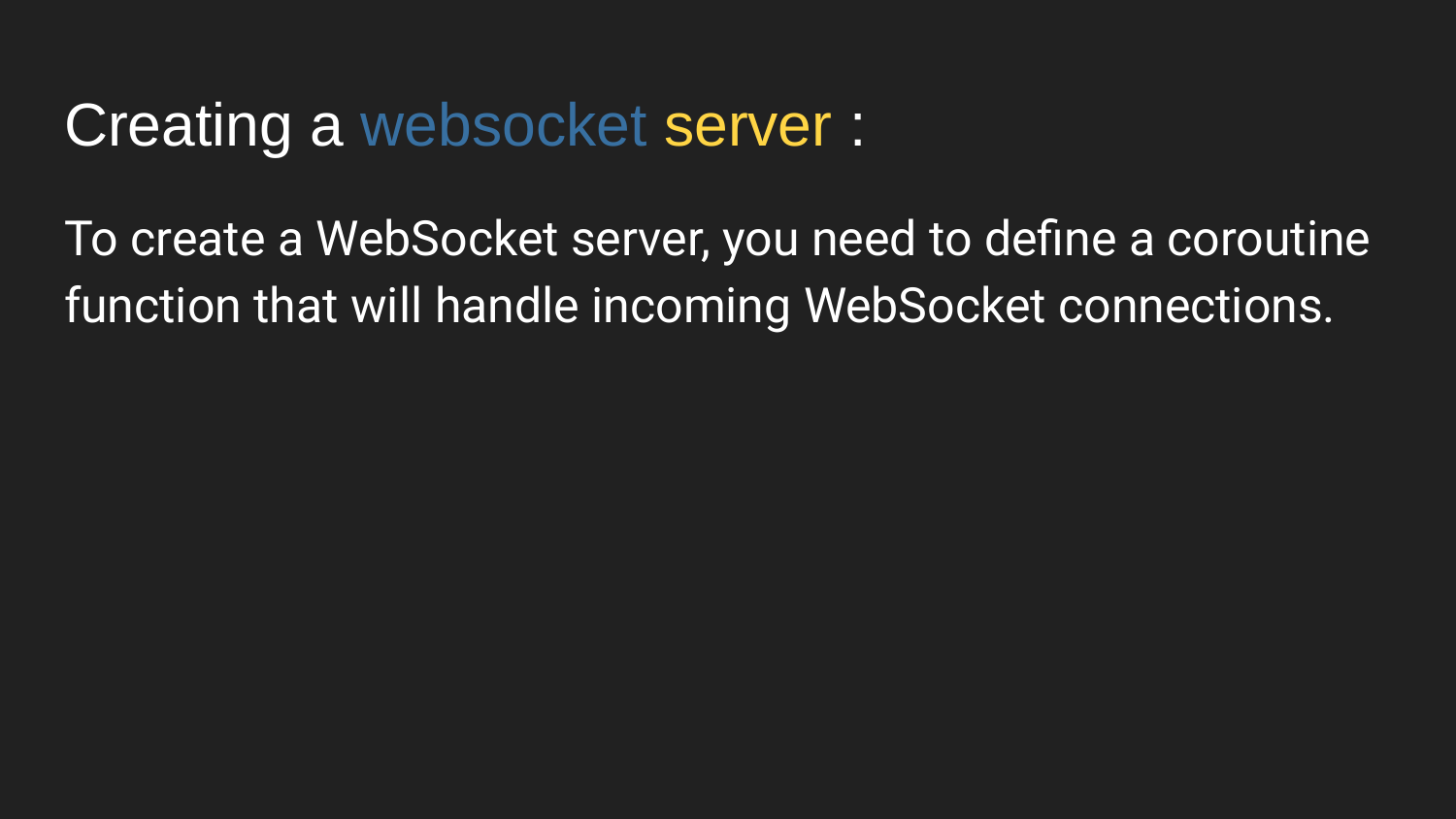

# Creating a websocket server :
To create a WebSocket server, you need to define a coroutine function that will handle incoming WebSocket connections.